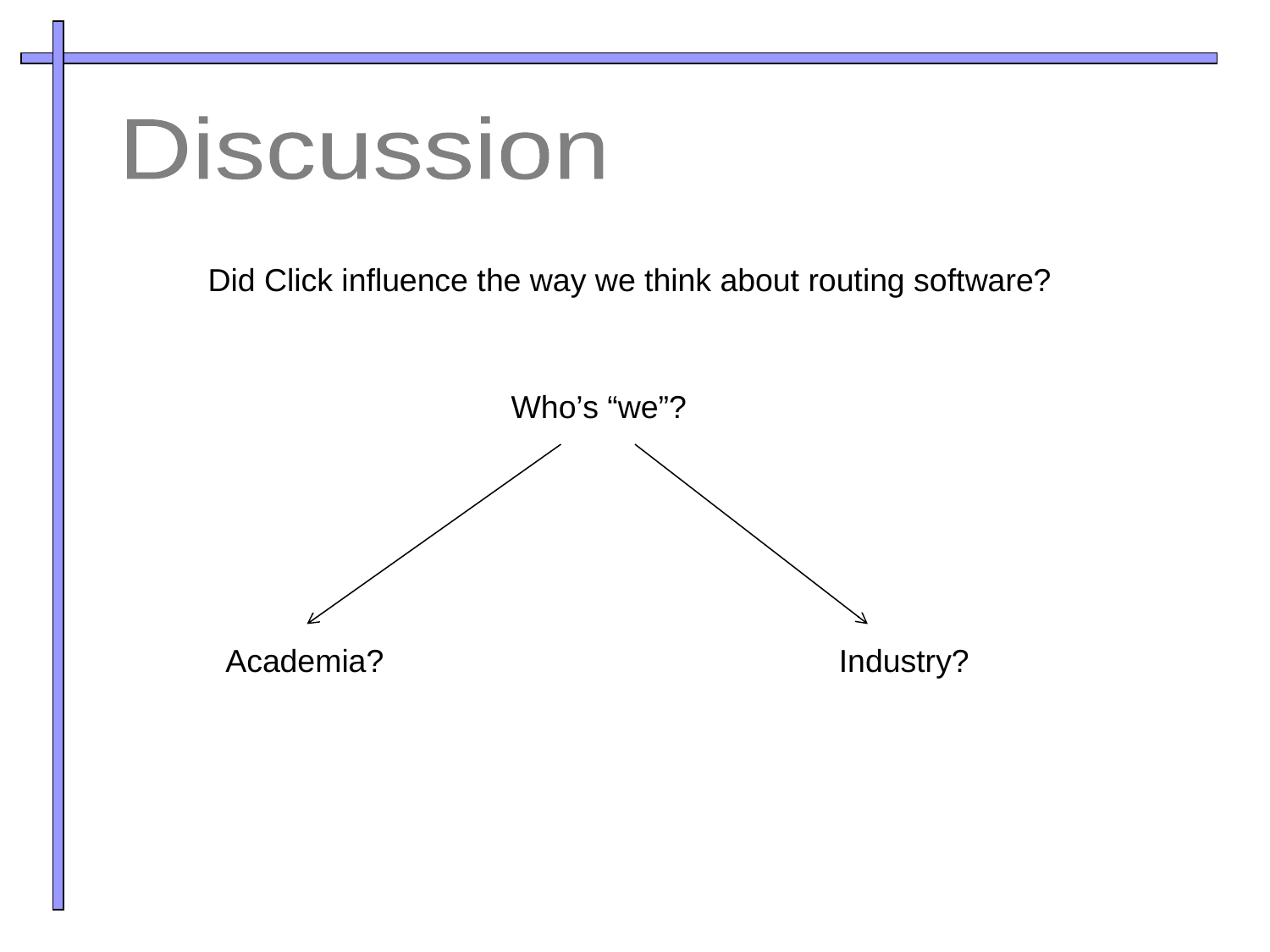

Discussion
Did Click influence the way we think about routing software?
Who’s “we”?
Academia?
Industry?